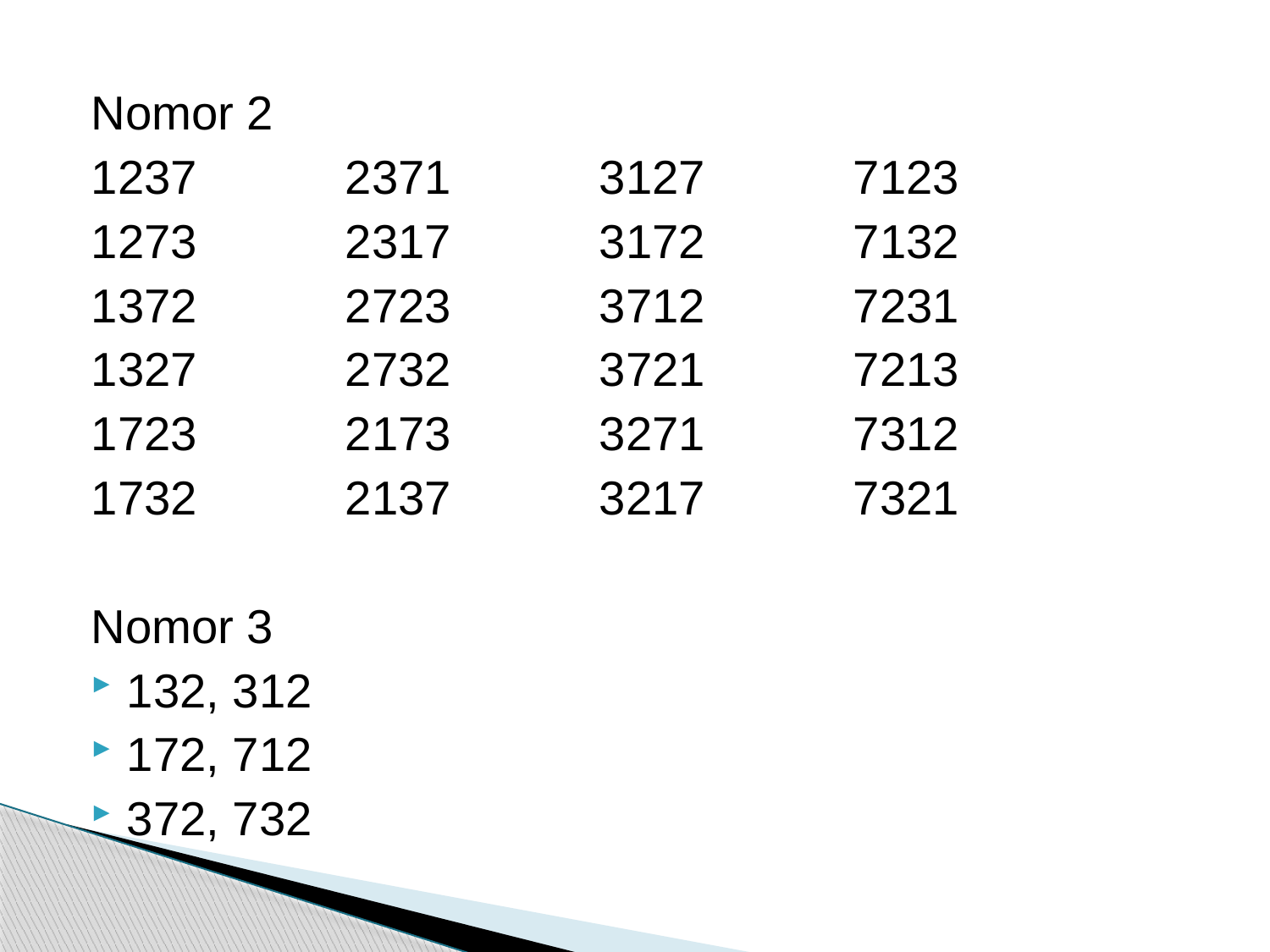

Nomor 2
1237 		2371		3127		7123
1273	 	2317		3172		7132
1372		2723		3712		7231
1327		2732		3721		7213
1723		2173		3271		7312
1732		2137		3217		7321

Nomor 3
132, 312
172, 712
372, 732